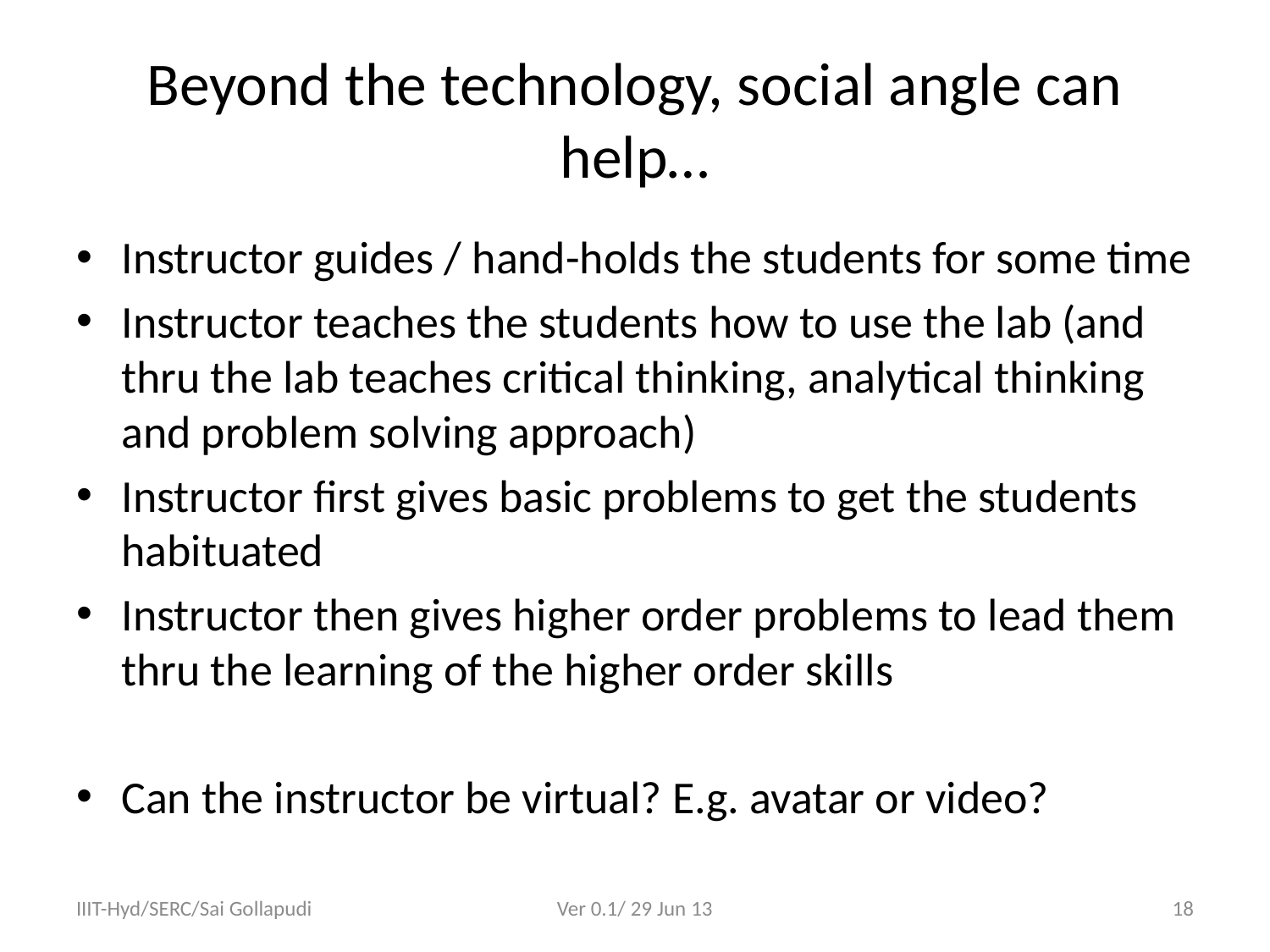

# Beyond the technology, social angle can help…
Instructor guides / hand-holds the students for some time
Instructor teaches the students how to use the lab (and thru the lab teaches critical thinking, analytical thinking and problem solving approach)
Instructor first gives basic problems to get the students habituated
Instructor then gives higher order problems to lead them thru the learning of the higher order skills

Can the instructor be virtual? E.g. avatar or video?
IIIT-Hyd/SERC/Sai Gollapudi
Ver 0.1/ 29 Jun 13
18